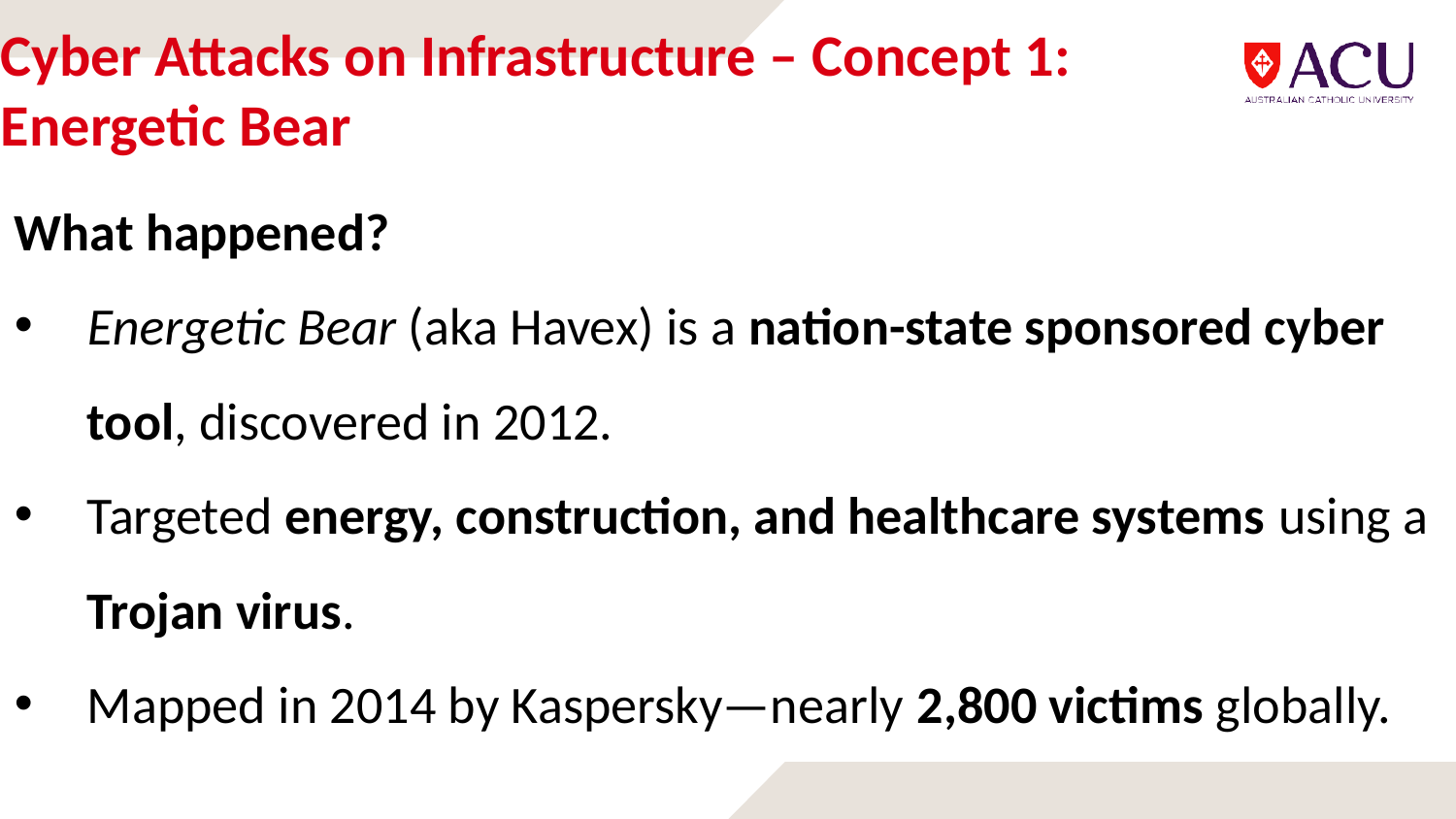

# Cyber Attacks on Infrastructure – Concept 1: Energetic Bear
What happened?
Energetic Bear (aka Havex) is a nation-state sponsored cyber tool, discovered in 2012.
Targeted energy, construction, and healthcare systems using a Trojan virus.
Mapped in 2014 by Kaspersky—nearly 2,800 victims globally.